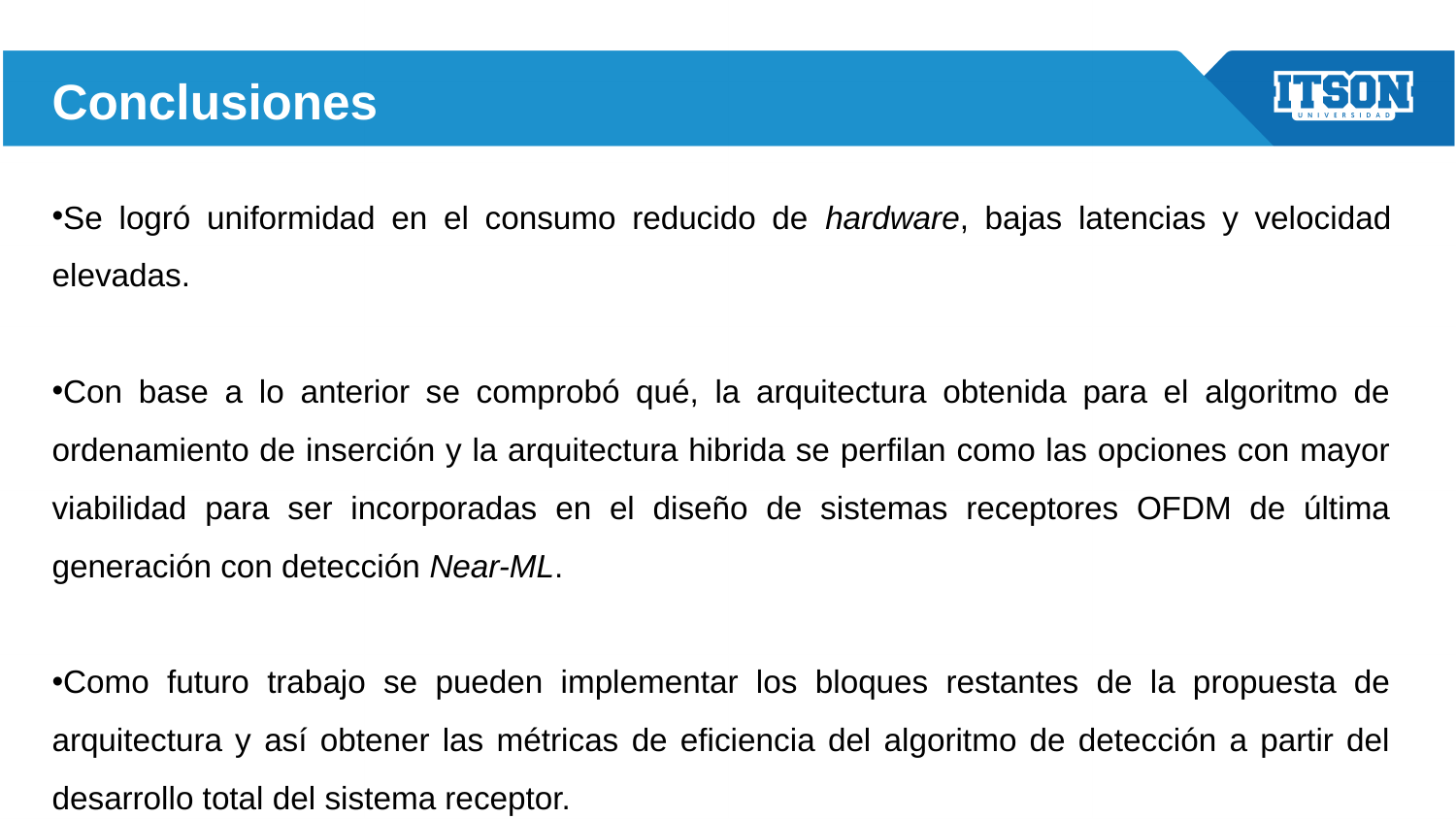

# Conclusiones
Se logró uniformidad en el consumo reducido de hardware, bajas latencias y velocidad elevadas.

Con base a lo anterior se comprobó qué, la arquitectura obtenida para el algoritmo de ordenamiento de inserción y la arquitectura hibrida se perfilan como las opciones con mayor viabilidad para ser incorporadas en el diseño de sistemas receptores OFDM de última generación con detección Near-ML.

Como futuro trabajo se pueden implementar los bloques restantes de la propuesta de arquitectura y así obtener las métricas de eficiencia del algoritmo de detección a partir del desarrollo total del sistema receptor.